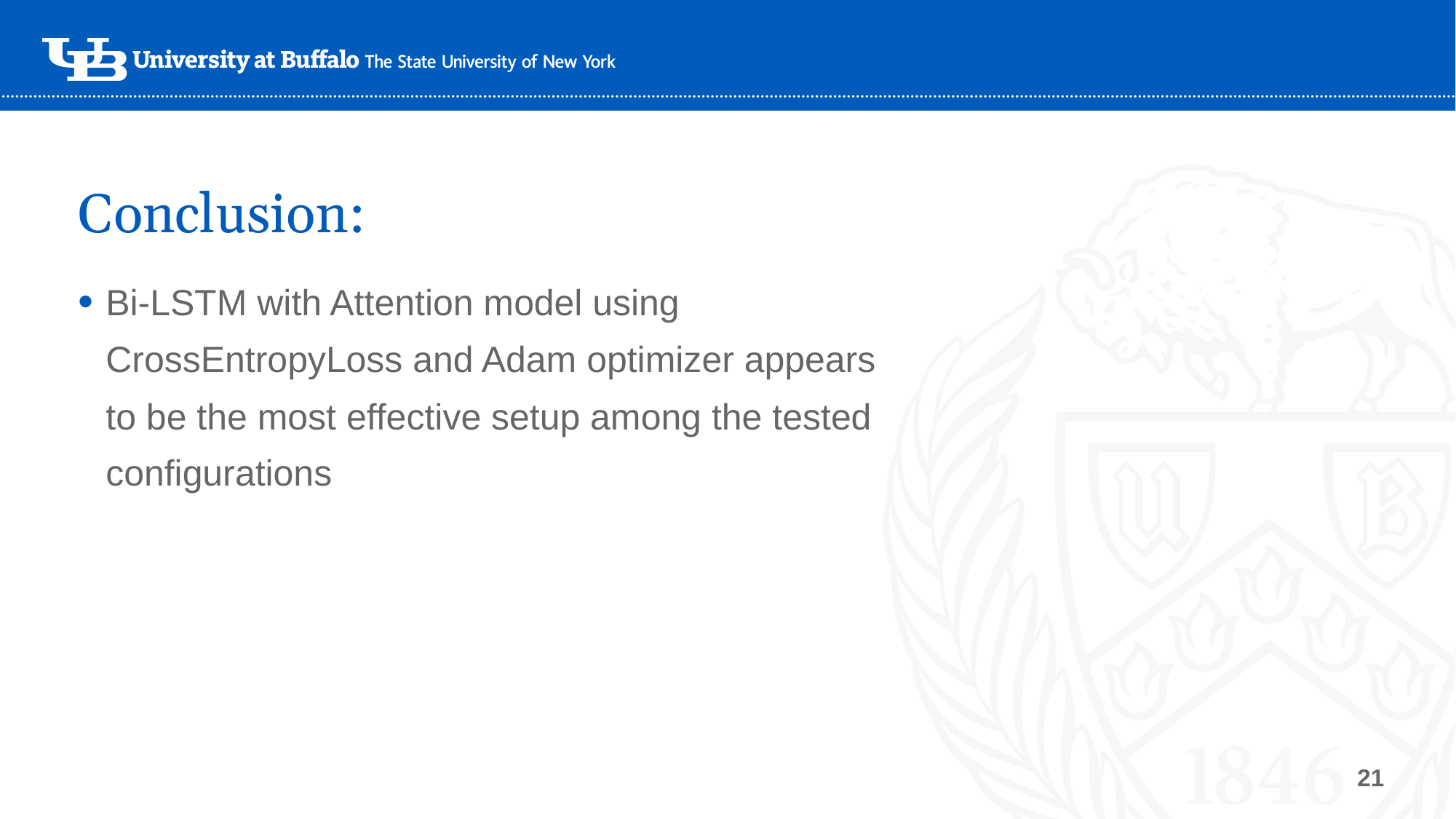

# Conclusion:
Bi-LSTM with Attention model using CrossEntropyLoss and Adam optimizer appears to be the most effective setup among the tested configurations
21